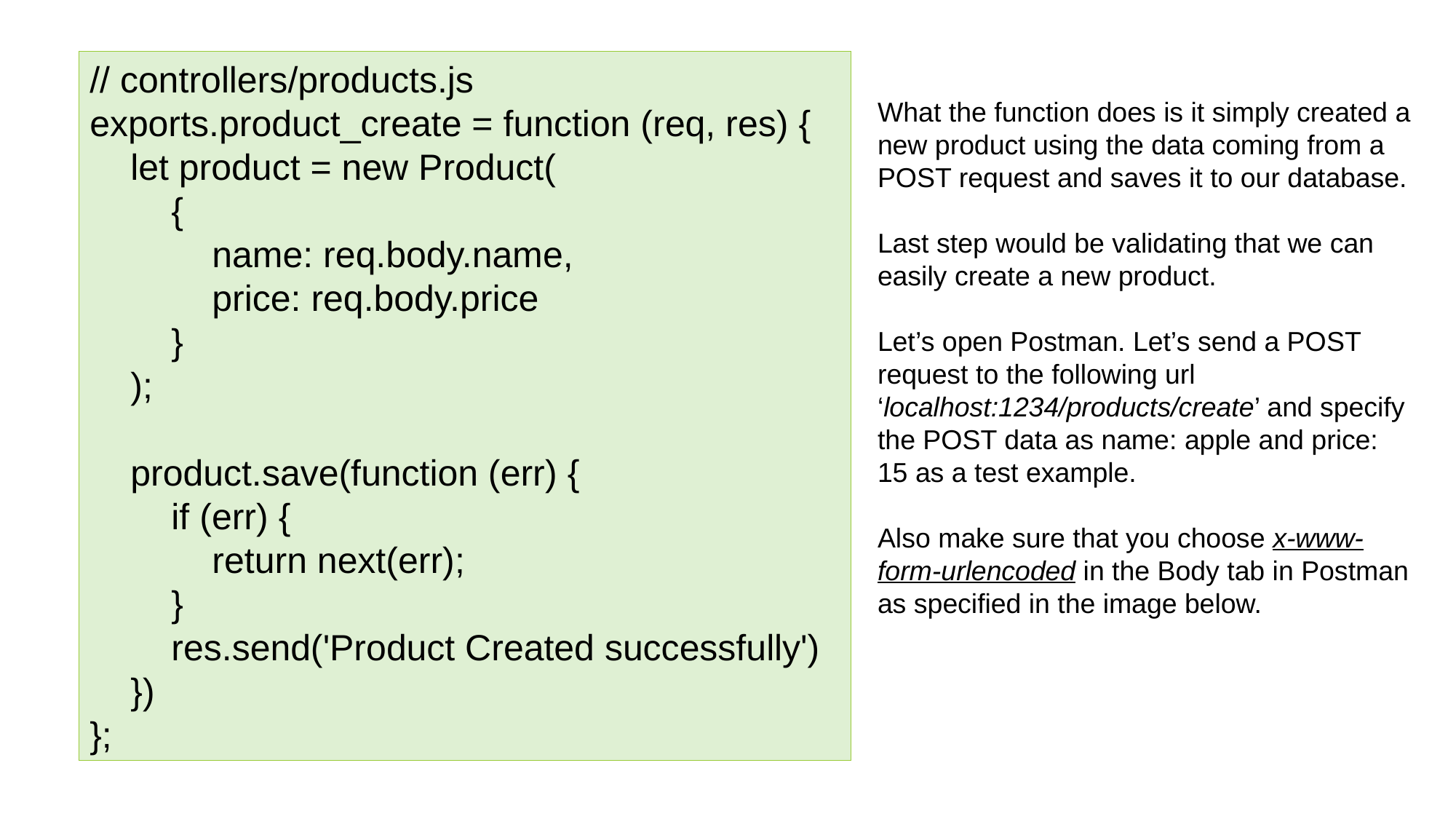

// controllers/products.js
exports.product_create = function (req, res) {
    let product = new Product(
        {
            name: req.body.name,
            price: req.body.price
        }
    );

    product.save(function (err) {
        if (err) {
            return next(err);
        }
        res.send('Product Created successfully')
    })
};
What the function does is it simply created a new product using the data coming from a POST request and saves it to our database.

Last step would be validating that we can easily create a new product.

Let’s open Postman. Let’s send a POST request to the following url ‘localhost:1234/products/create’ and specify the POST data as name: apple and price: 15 as a test example.

Also make sure that you choose x-www-form-urlencoded in the Body tab in Postman as specified in the image below.